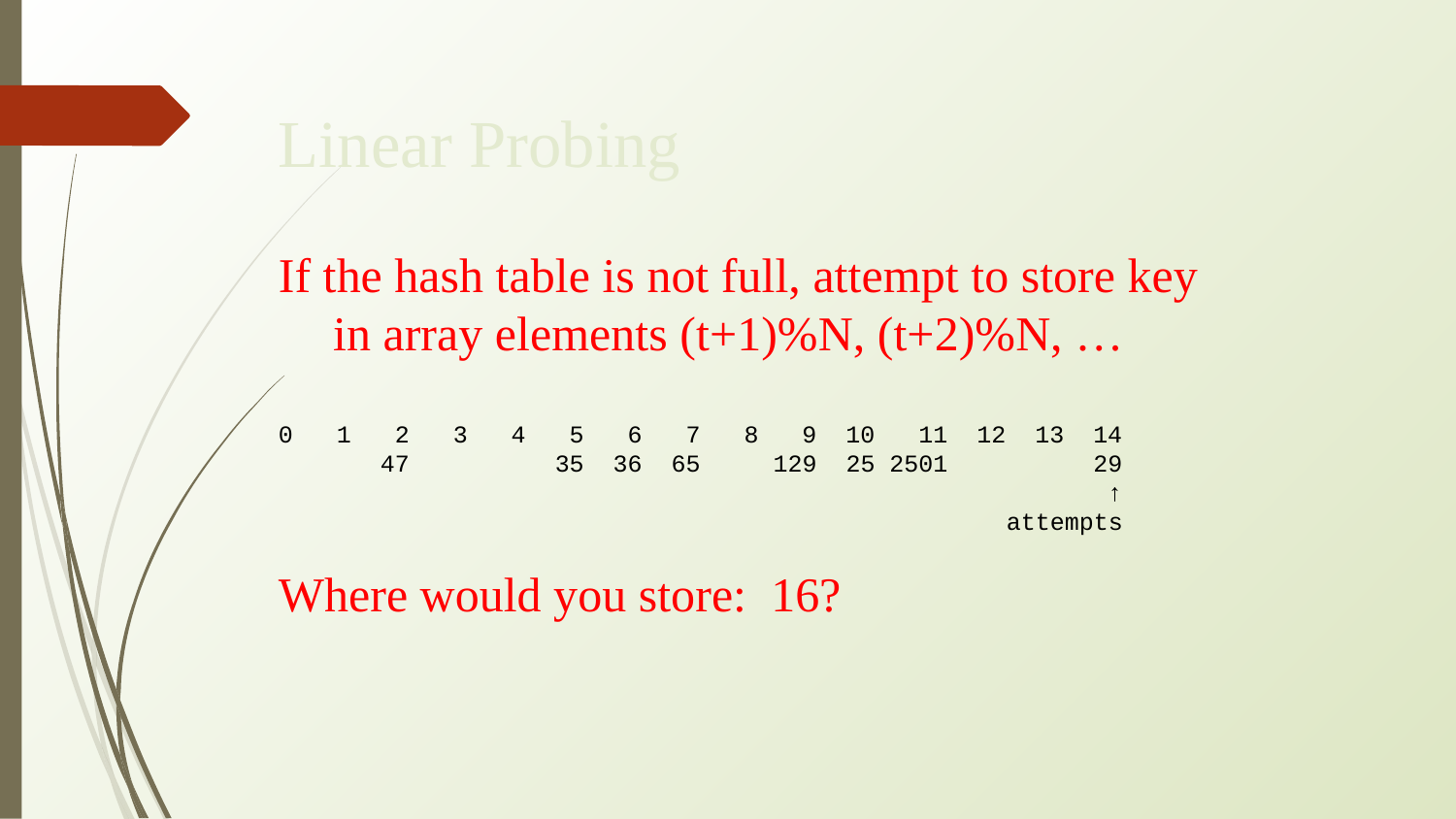

Linear Probing
If the hash table is not full, attempt to store key in array elements (t+1)%N, (t+2)%N, …

0   1   2   3   4   5   6   7   8   9  10   11  12  13  14
       47          35  36  65     129  25 2501          29
                                                         ↑
                                                  attempts

Where would you store:  16?